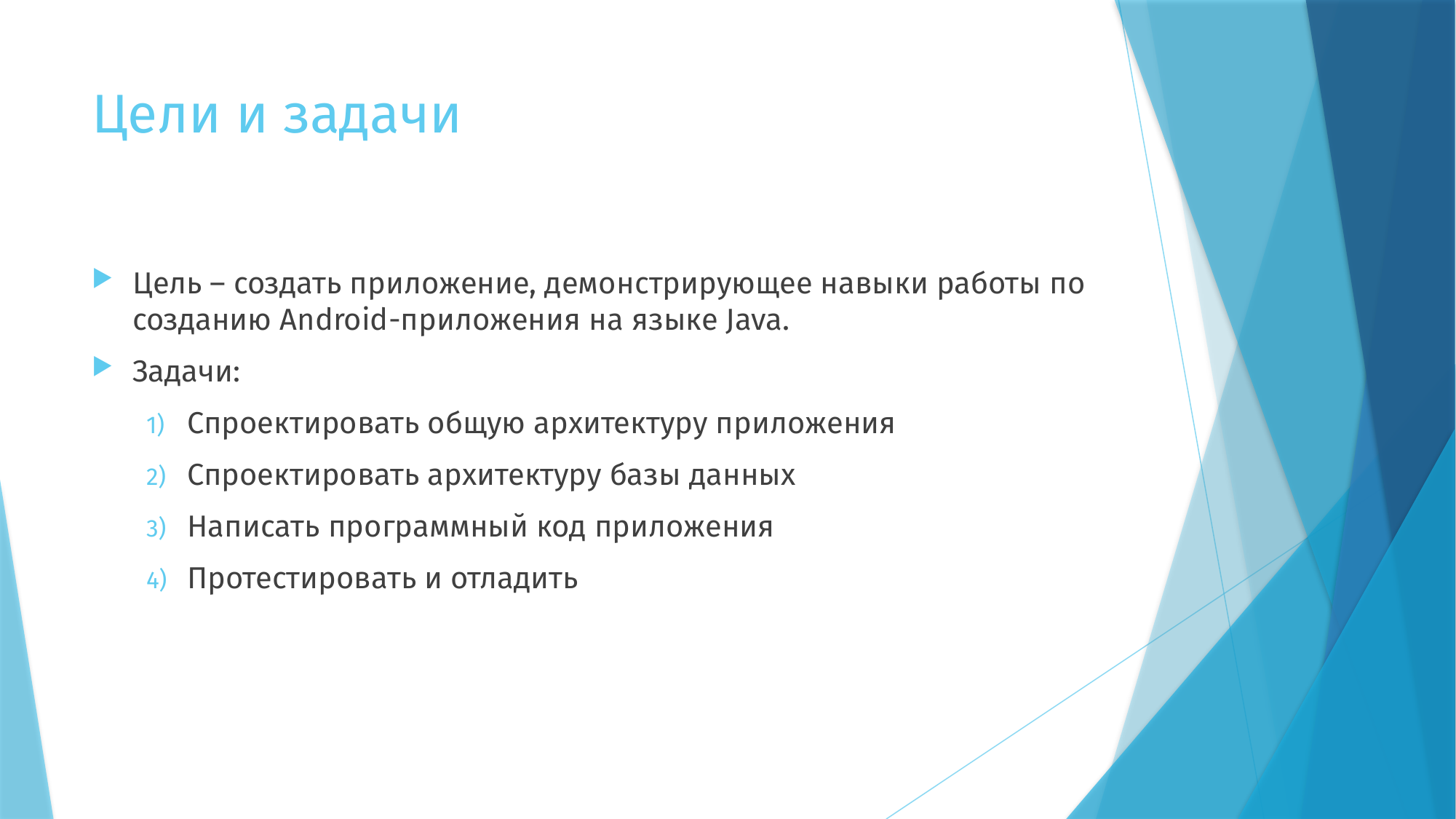

# Цели и задачи
Цель – создать приложение, демонстрирующее навыки работы по созданию Android-приложения на языке Java.
Задачи:
Спроектировать общую архитектуру приложения
Спроектировать архитектуру базы данных
Написать программный код приложения
Протестировать и отладить